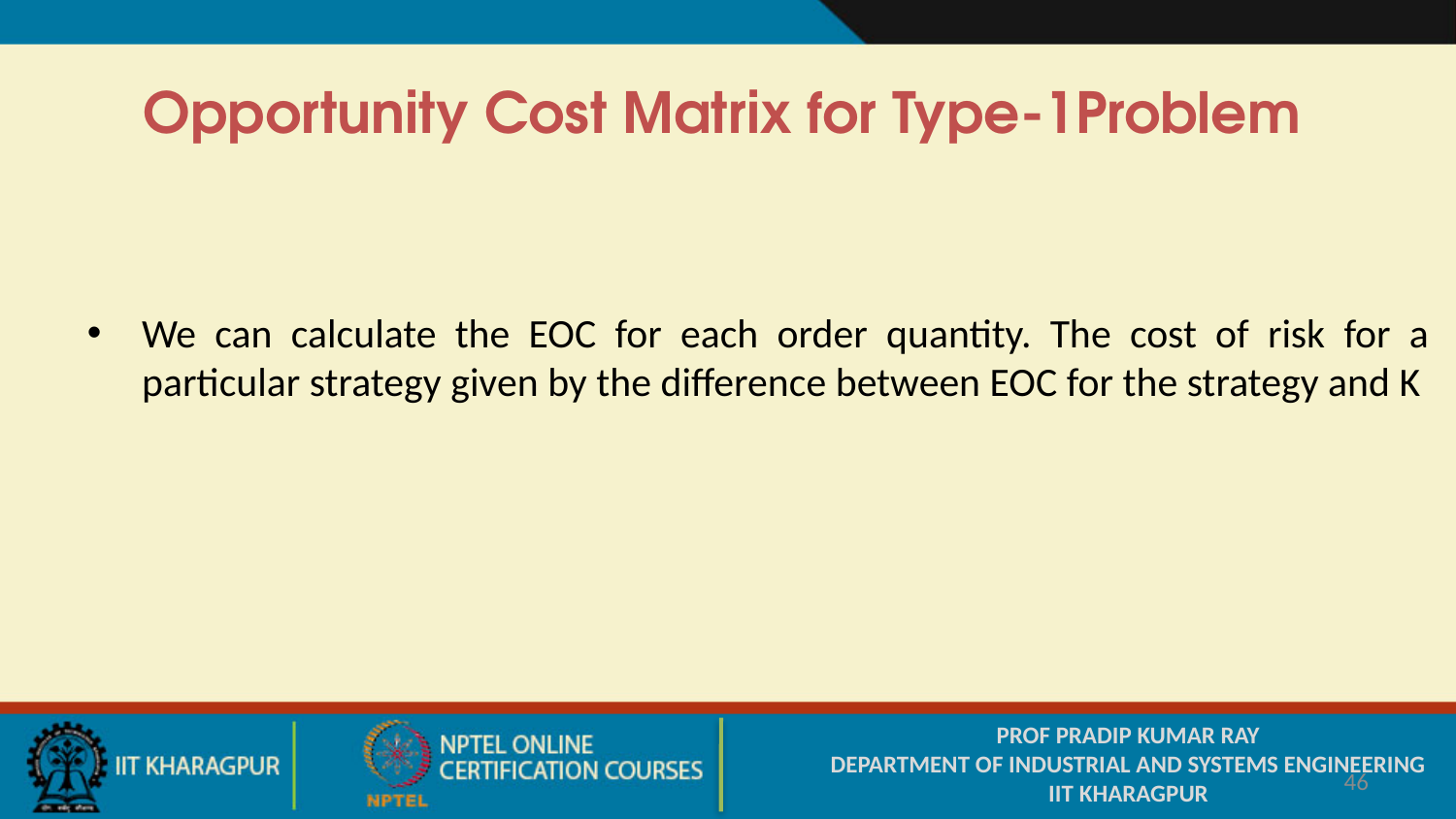

Opportunity Cost Matrix for Type-1Problem
We can calculate the EOC for each order quantity. The cost of risk for a particular strategy given by the difference between EOC for the strategy and K
PROF PRADIP KUMAR RAY
DEPARTMENT OF INDUSTRIAL AND SYSTEMS ENGINEERING
IIT KHARAGPUR
46